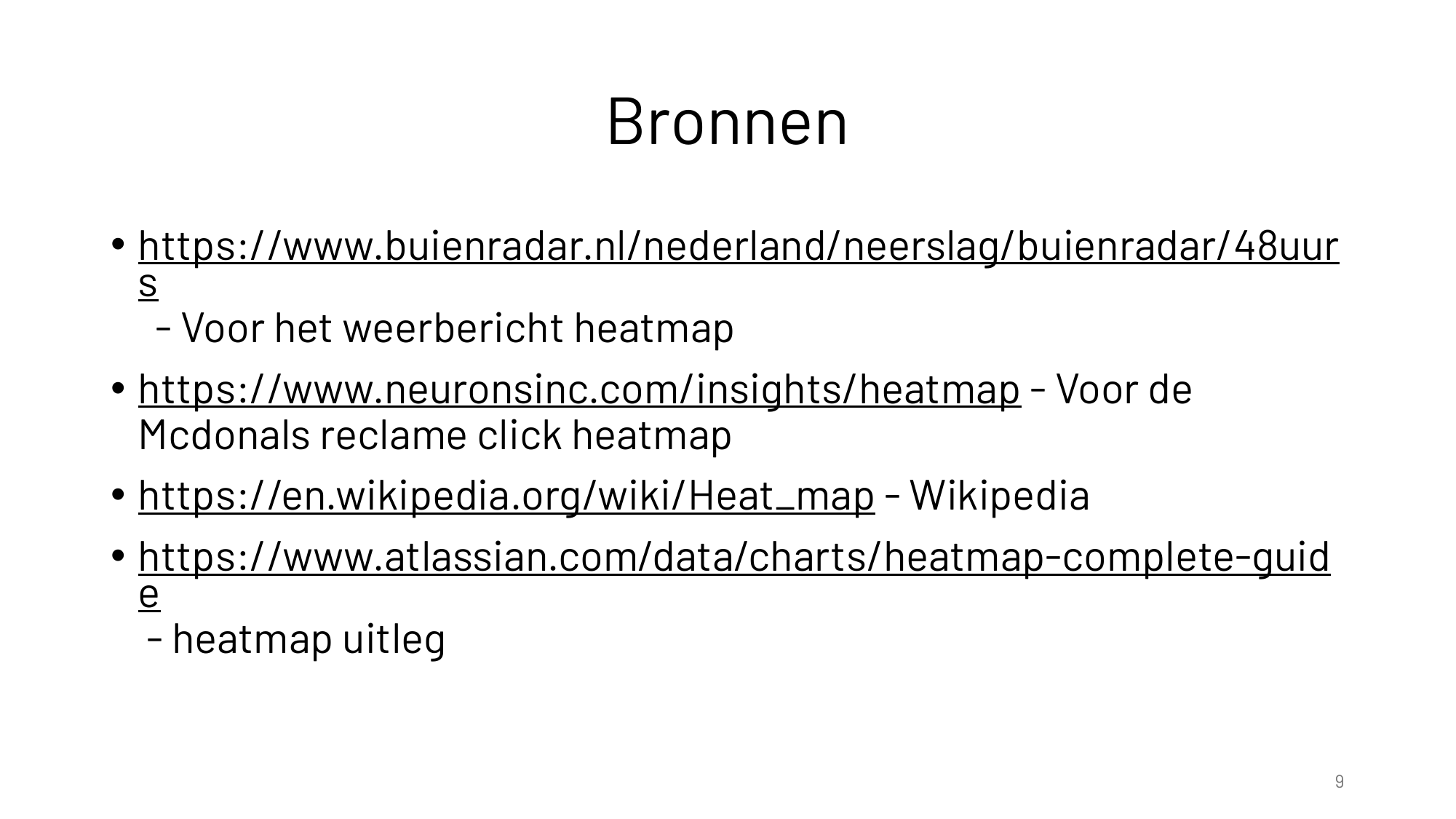

# Bronnen
https://www.buienradar.nl/nederland/neerslag/buienradar/48uurs  - Voor het weerbericht heatmap
https://www.neuronsinc.com/insights/heatmap - Voor de Mcdonals reclame click heatmap
https://en.wikipedia.org/wiki/Heat_map - Wikipedia
https://www.atlassian.com/data/charts/heatmap-complete-guide - heatmap uitleg

9